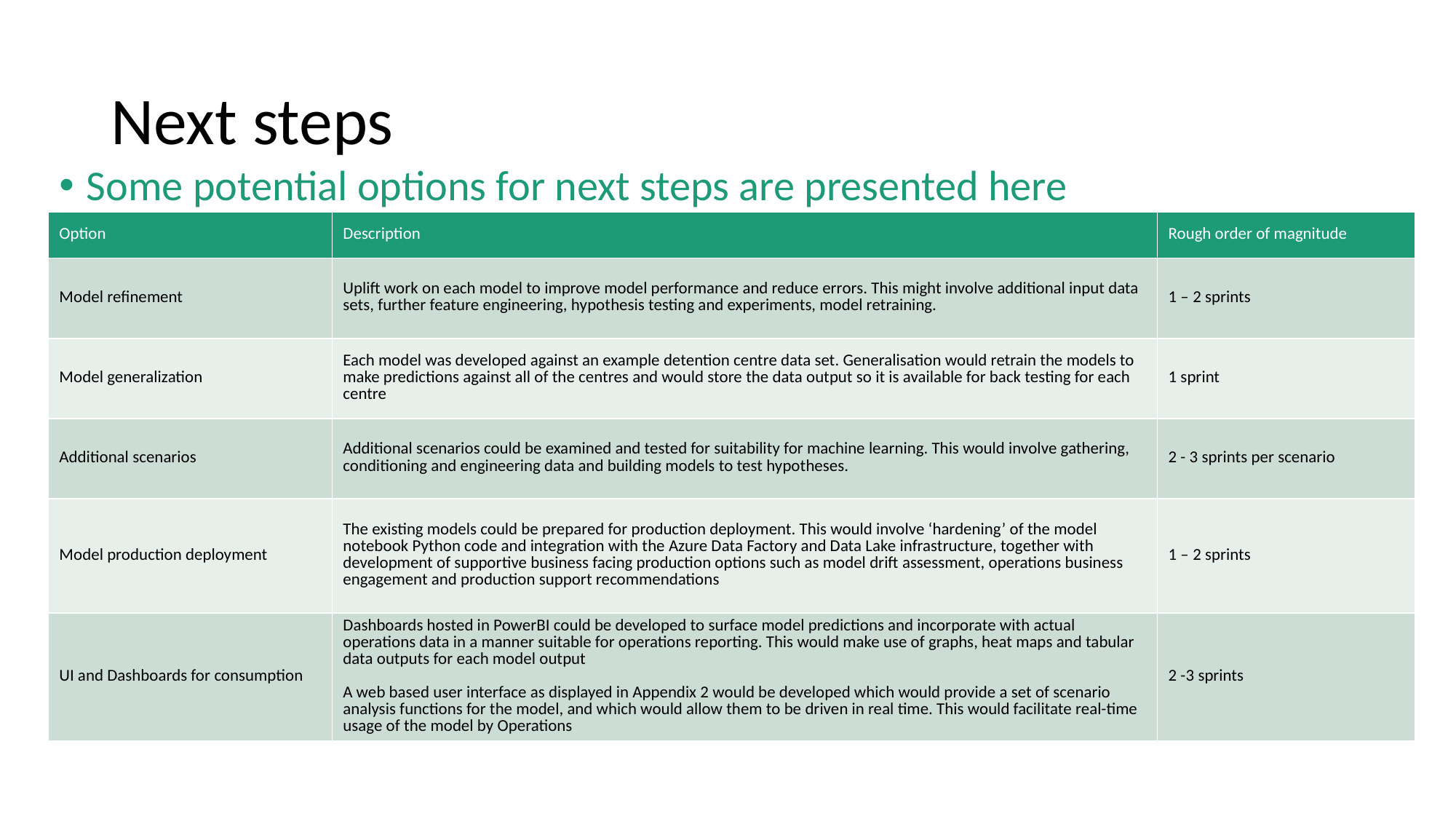

# Next steps
Some potential options for next steps are presented here
| Option | Description | Rough order of magnitude |
| --- | --- | --- |
| Model refinement | Uplift work on each model to improve model performance and reduce errors. This might involve additional input data sets, further feature engineering, hypothesis testing and experiments, model retraining. | 1 – 2 sprints |
| Model generalization | Each model was developed against an example detention centre data set. Generalisation would retrain the models to make predictions against all of the centres and would store the data output so it is available for back testing for each centre | 1 sprint |
| Additional scenarios | Additional scenarios could be examined and tested for suitability for machine learning. This would involve gathering, conditioning and engineering data and building models to test hypotheses. | 2 - 3 sprints per scenario |
| Model production deployment | The existing models could be prepared for production deployment. This would involve ‘hardening’ of the model notebook Python code and integration with the Azure Data Factory and Data Lake infrastructure, together with development of supportive business facing production options such as model drift assessment, operations business engagement and production support recommendations | 1 – 2 sprints |
| UI and Dashboards for consumption | Dashboards hosted in PowerBI could be developed to surface model predictions and incorporate with actual operations data in a manner suitable for operations reporting. This would make use of graphs, heat maps and tabular data outputs for each model output A web based user interface as displayed in Appendix 2 would be developed which would provide a set of scenario analysis functions for the model, and which would allow them to be driven in real time. This would facilitate real-time usage of the model by Operations | 2 -3 sprints |